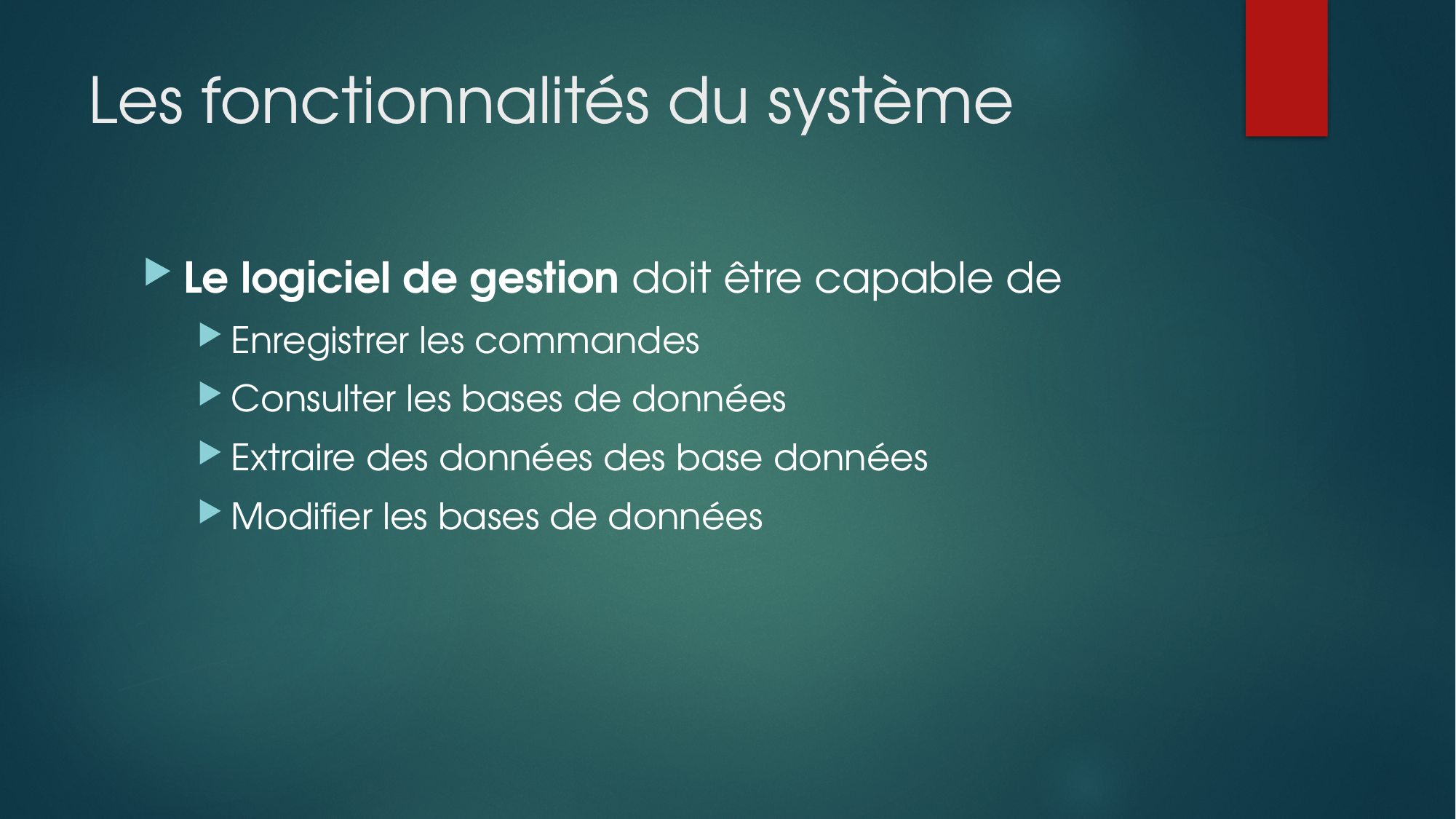

# Les fonctionnalités du système
Le logiciel de gestion doit être capable de
Enregistrer les commandes
Consulter les bases de données
Extraire des données des base données
Modifier les bases de données